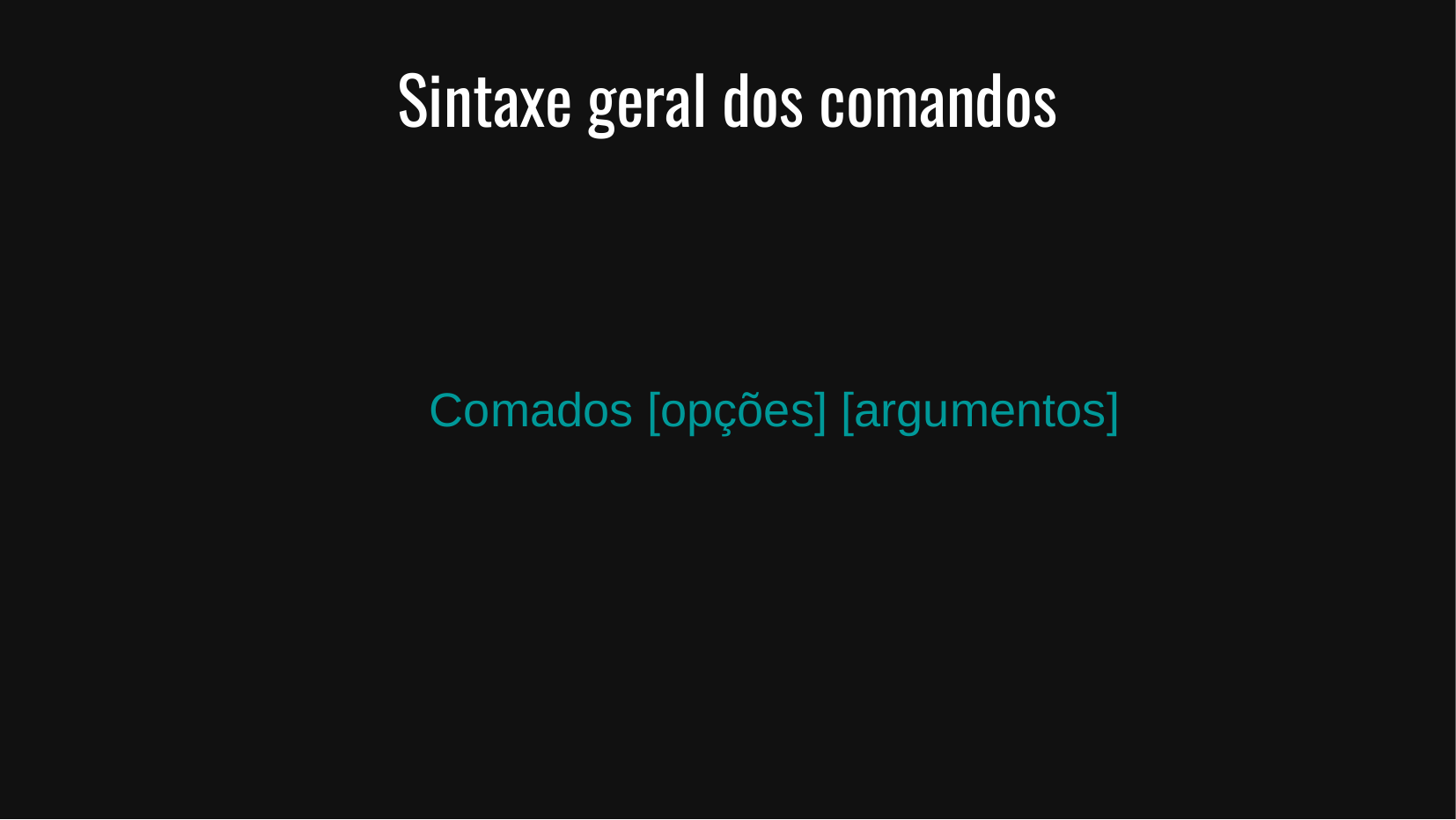

Sintaxe geral dos comandos
Comados [opções] [argumentos]